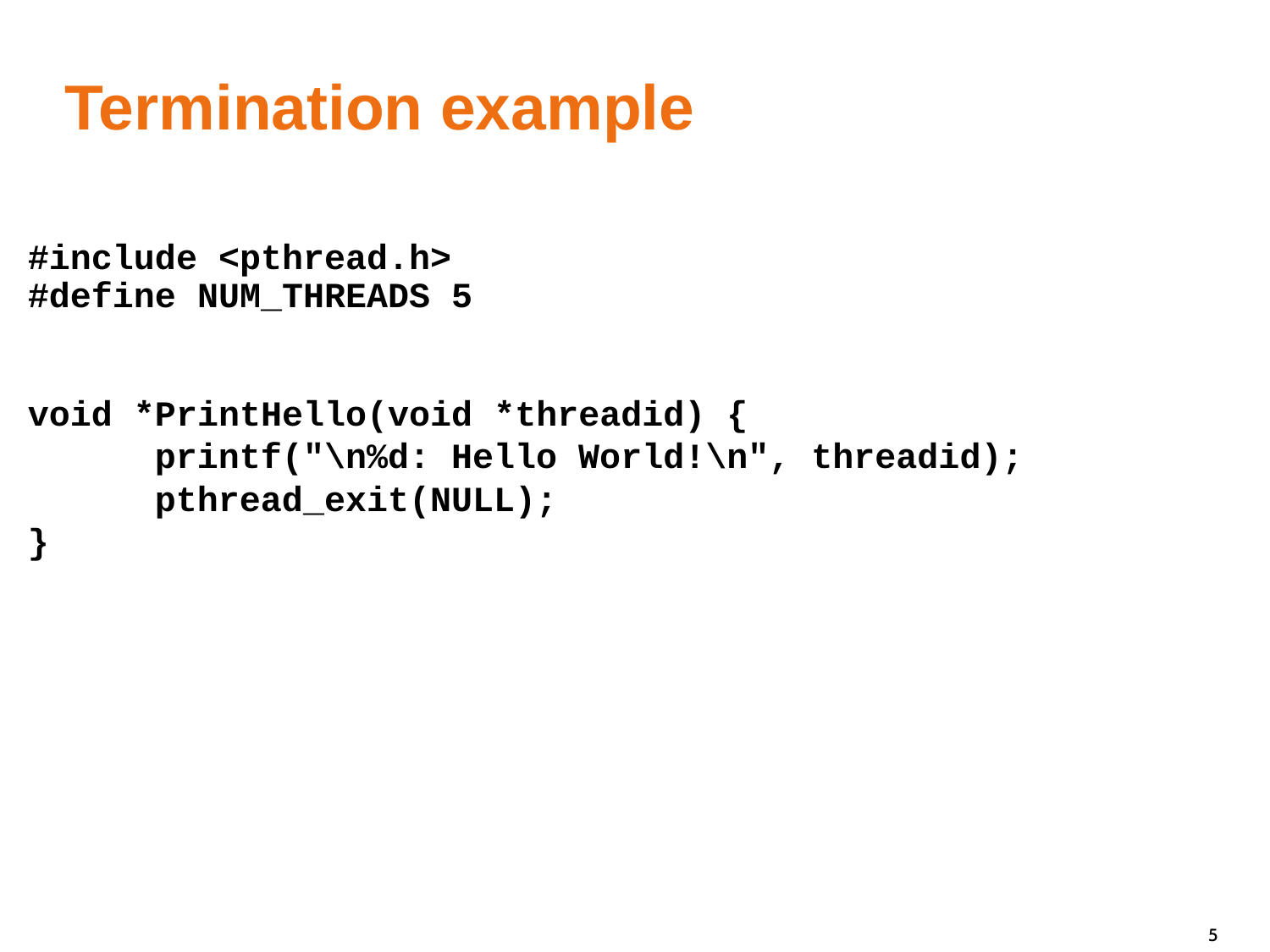

# Termination example
#include <pthread.h>
#define NUM_THREADS 5

void *PrintHello(void *threadid) {
 	printf("\n%d: Hello World!\n", threadid);
	pthread_exit(NULL);
}